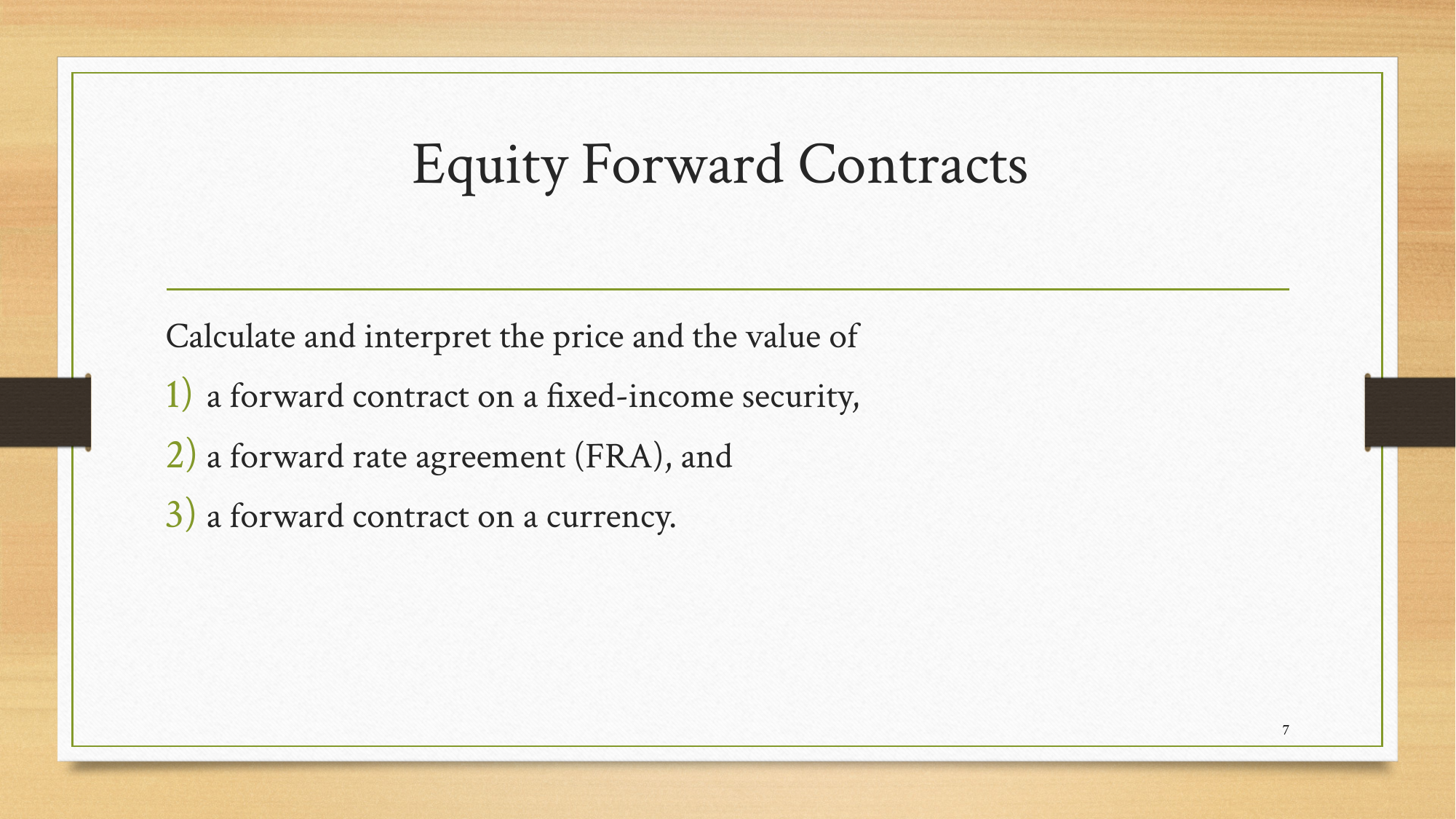

# Equity Forward Contracts
Calculate and interpret the price and the value of
a forward contract on a fixed-income security,
a forward rate agreement (FRA), and
a forward contract on a currency.
7